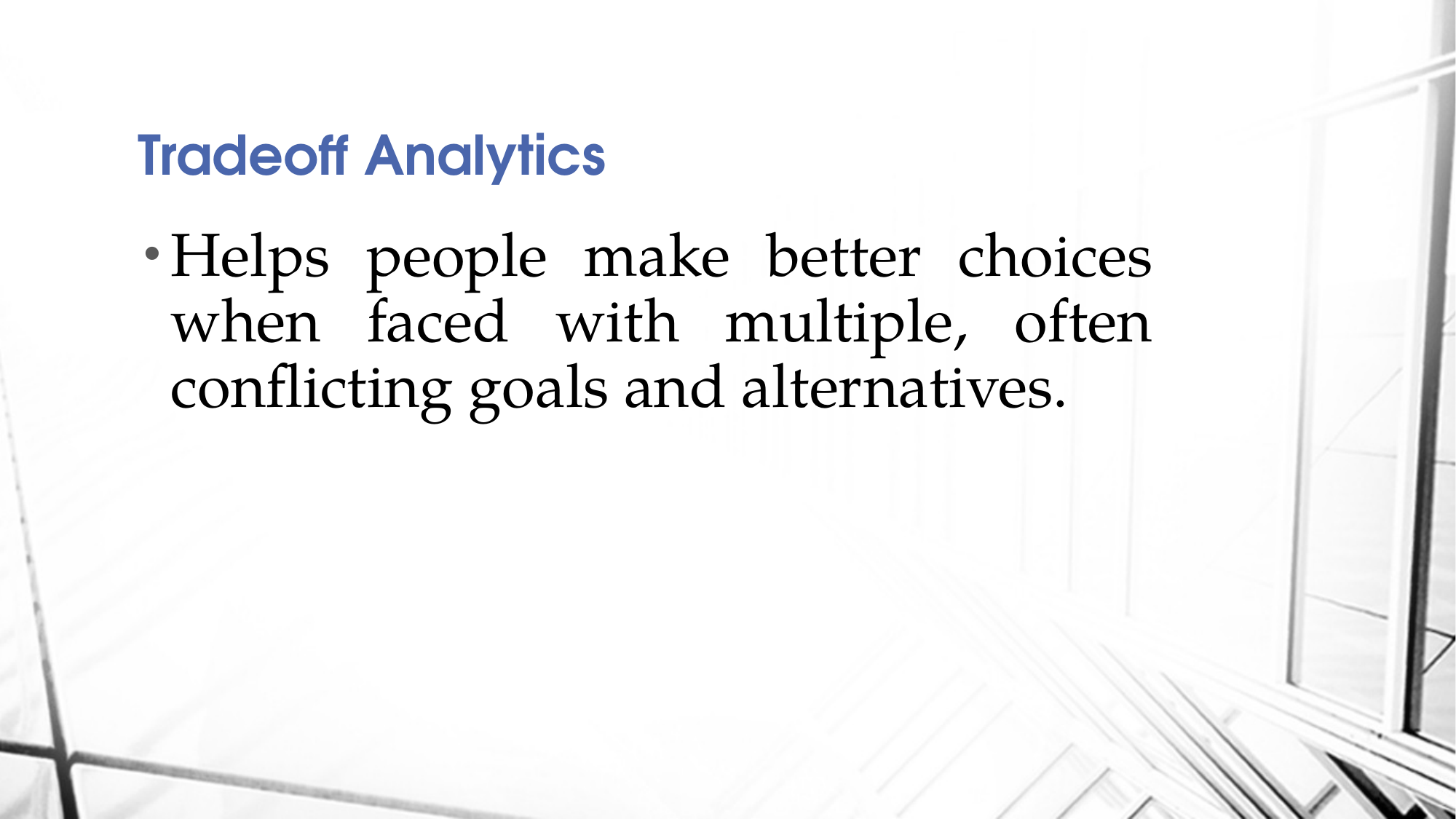

# Tradeoff Analytics
Helps people make better choices when faced with multiple, often conflicting goals and alternatives.